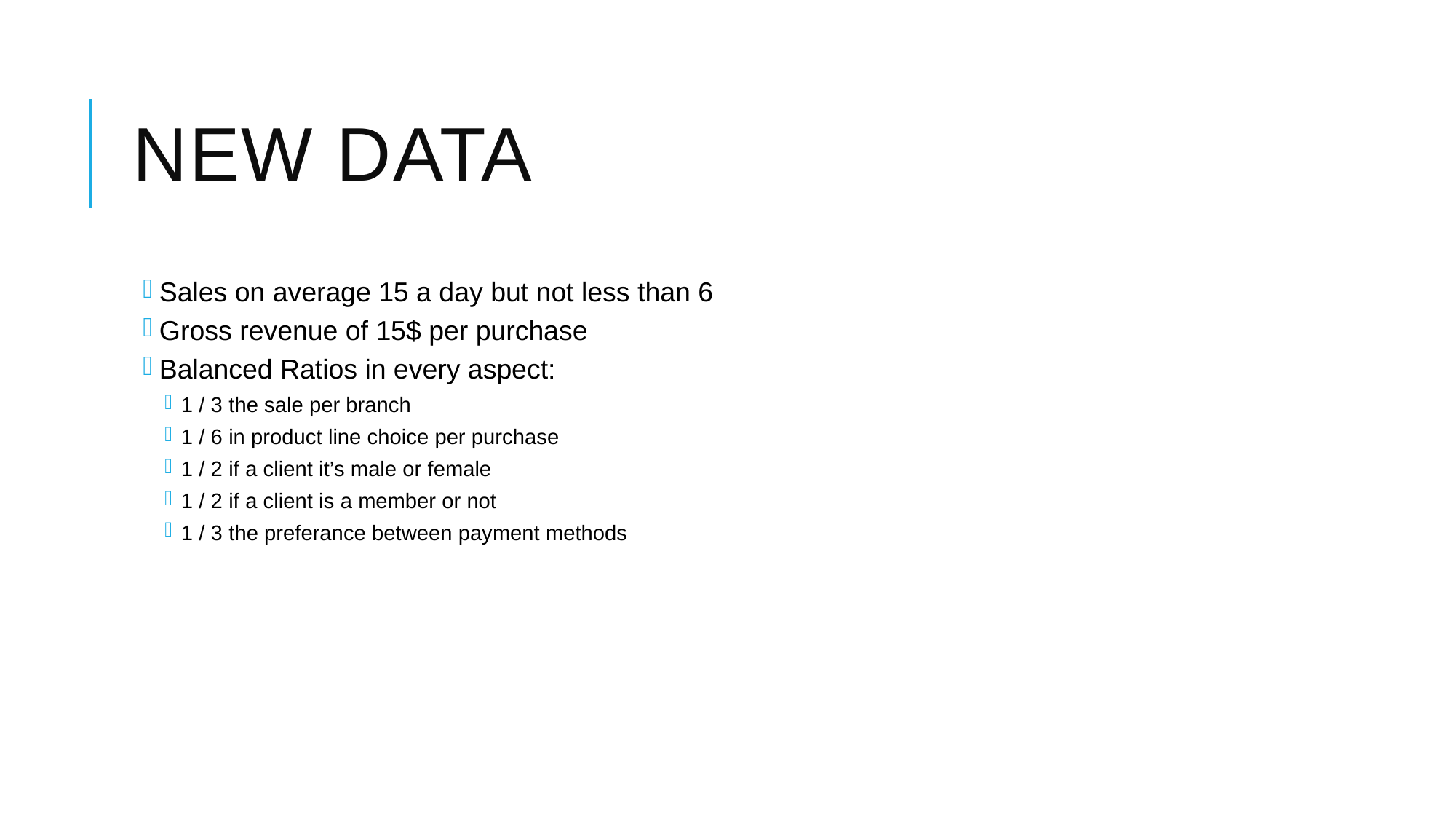

# New Data
Sales on average 15 a day but not less than 6
Gross revenue of 15$ per purchase
Balanced Ratios in every aspect:
1 / 3 the sale per branch
1 / 6 in product line choice per purchase
1 / 2 if a client it’s male or female
1 / 2 if a client is a member or not
1 / 3 the preferance between payment methods